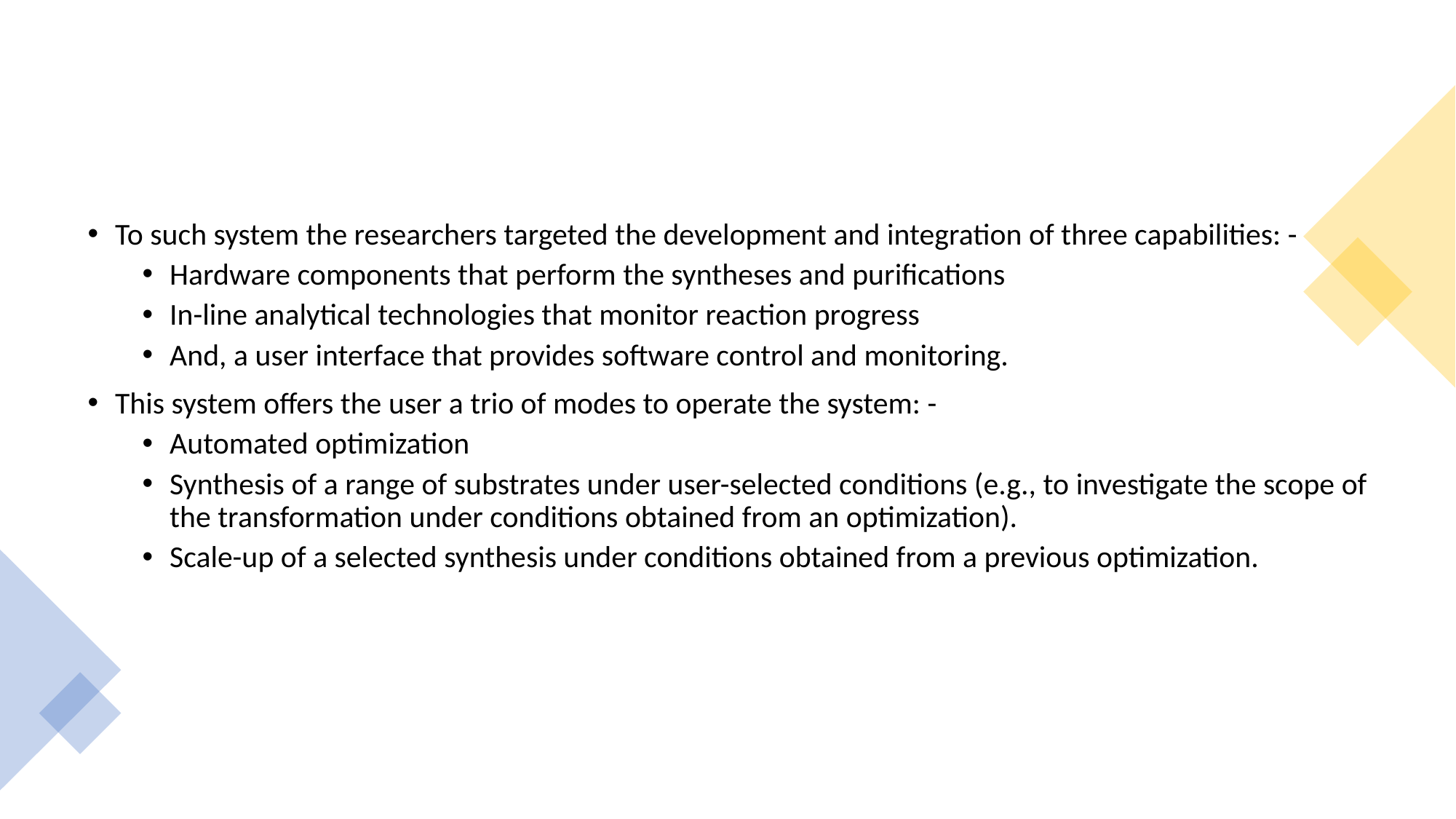

#

To such system the researchers targeted the development and integration of three capabilities: -
Hardware components that perform the syntheses and purifications
In-line analytical technologies that monitor reaction progress
And, a user interface that provides software control and monitoring.
This system offers the user a trio of modes to operate the system: -
Automated optimization
Synthesis of a range of substrates under user-selected conditions (e.g., to investigate the scope of the transformation under conditions obtained from an optimization).
Scale-up of a selected synthesis under conditions obtained from a previous optimization.